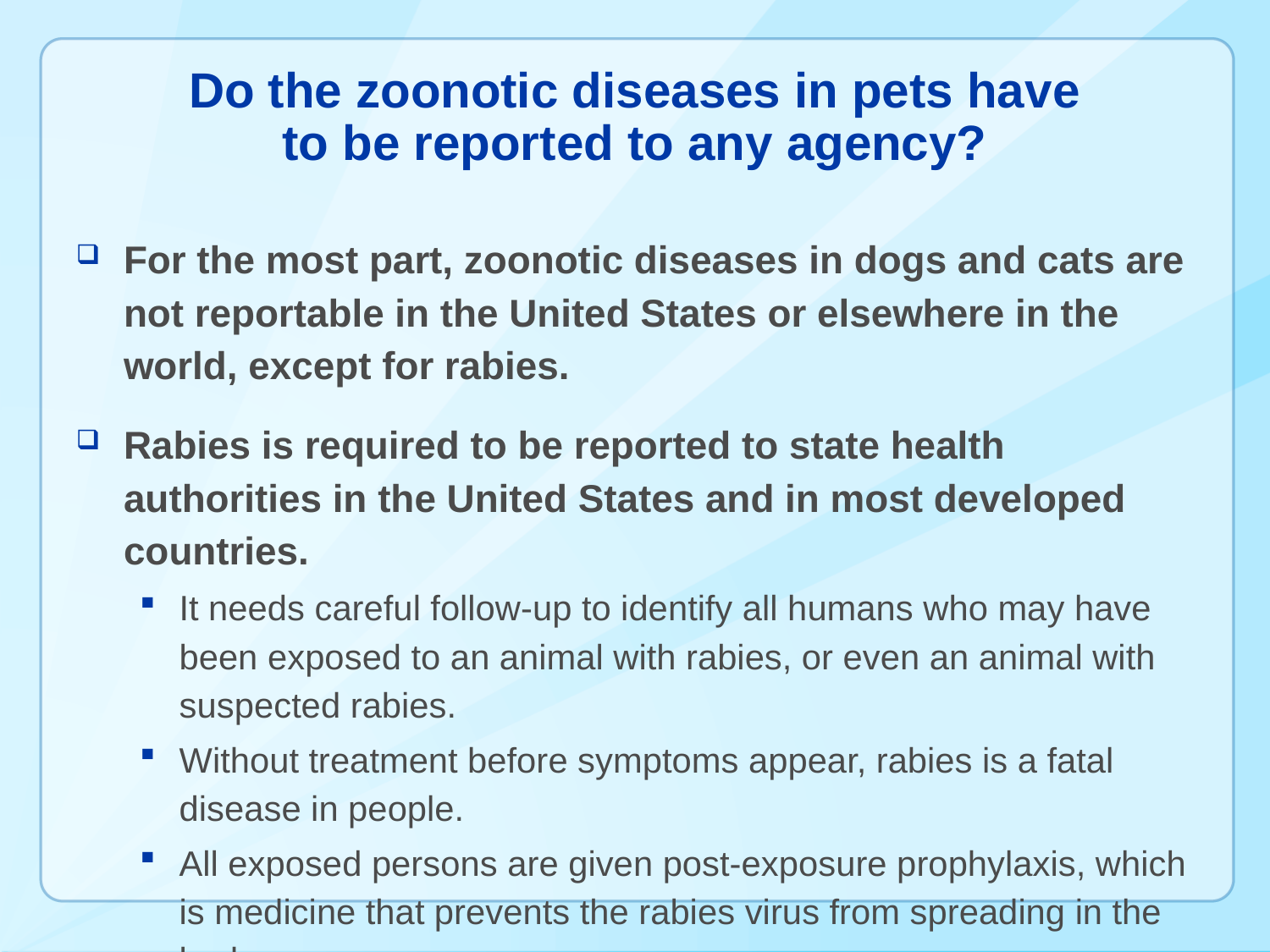

# Do the zoonotic diseases in pets have to be reported to any agency?
For the most part, zoonotic diseases in dogs and cats are not reportable in the United States or elsewhere in the world, except for rabies.
Rabies is required to be reported to state health authorities in the United States and in most developed countries.
It needs careful follow-up to identify all humans who may have been exposed to an animal with rabies, or even an animal with suspected rabies.
Without treatment before symptoms appear, rabies is a fatal disease in people.
All exposed persons are given post-exposure prophylaxis, which is medicine that prevents the rabies virus from spreading in the body.